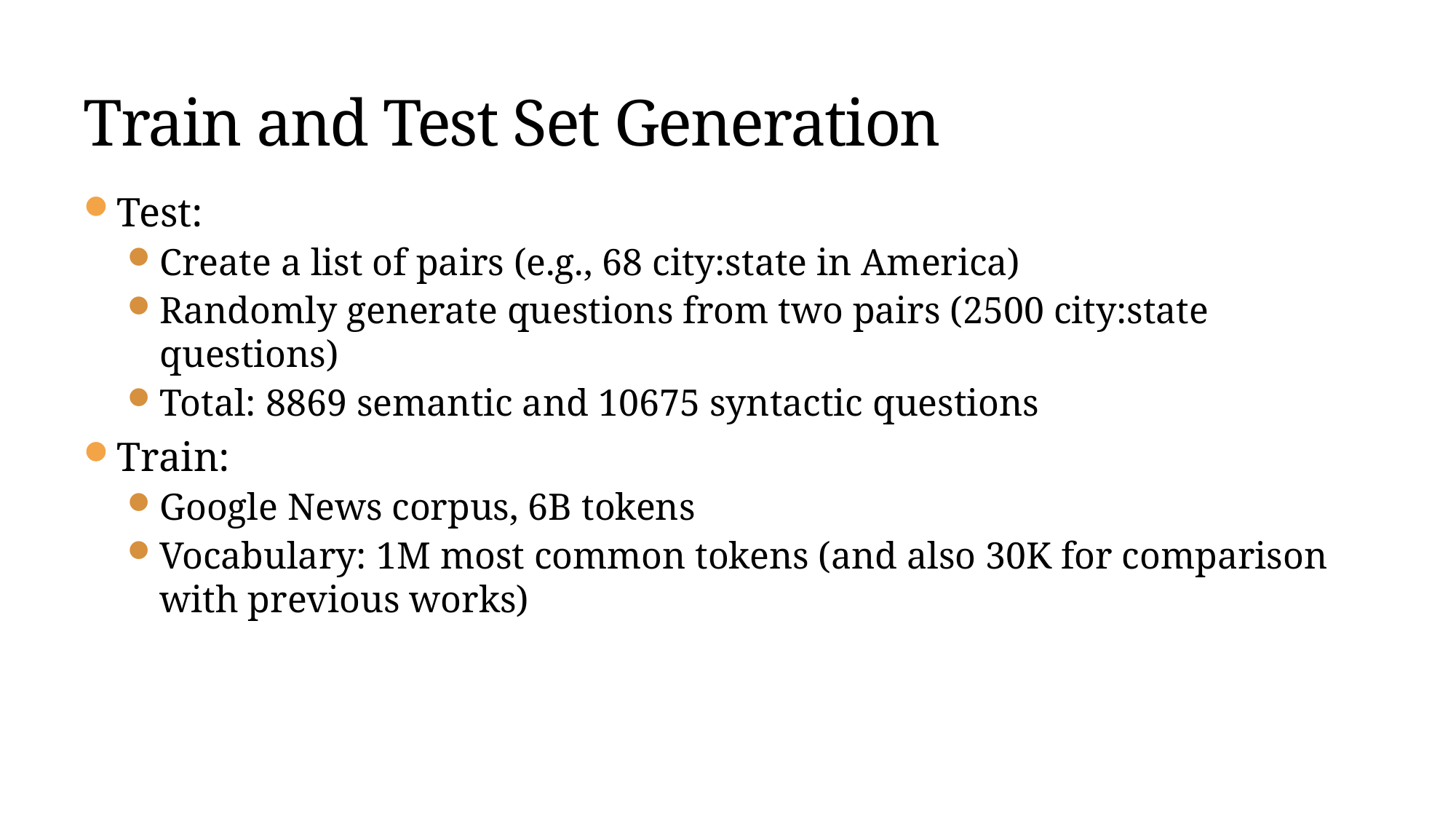

# Train and Test Set Generation
Test:
Create a list of pairs (e.g., 68 city:state in America)
Randomly generate questions from two pairs (2500 city:state questions)
Total: 8869 semantic and 10675 syntactic questions
Train:
Google News corpus, 6B tokens
Vocabulary: 1M most common tokens (and also 30K for comparison with previous works)